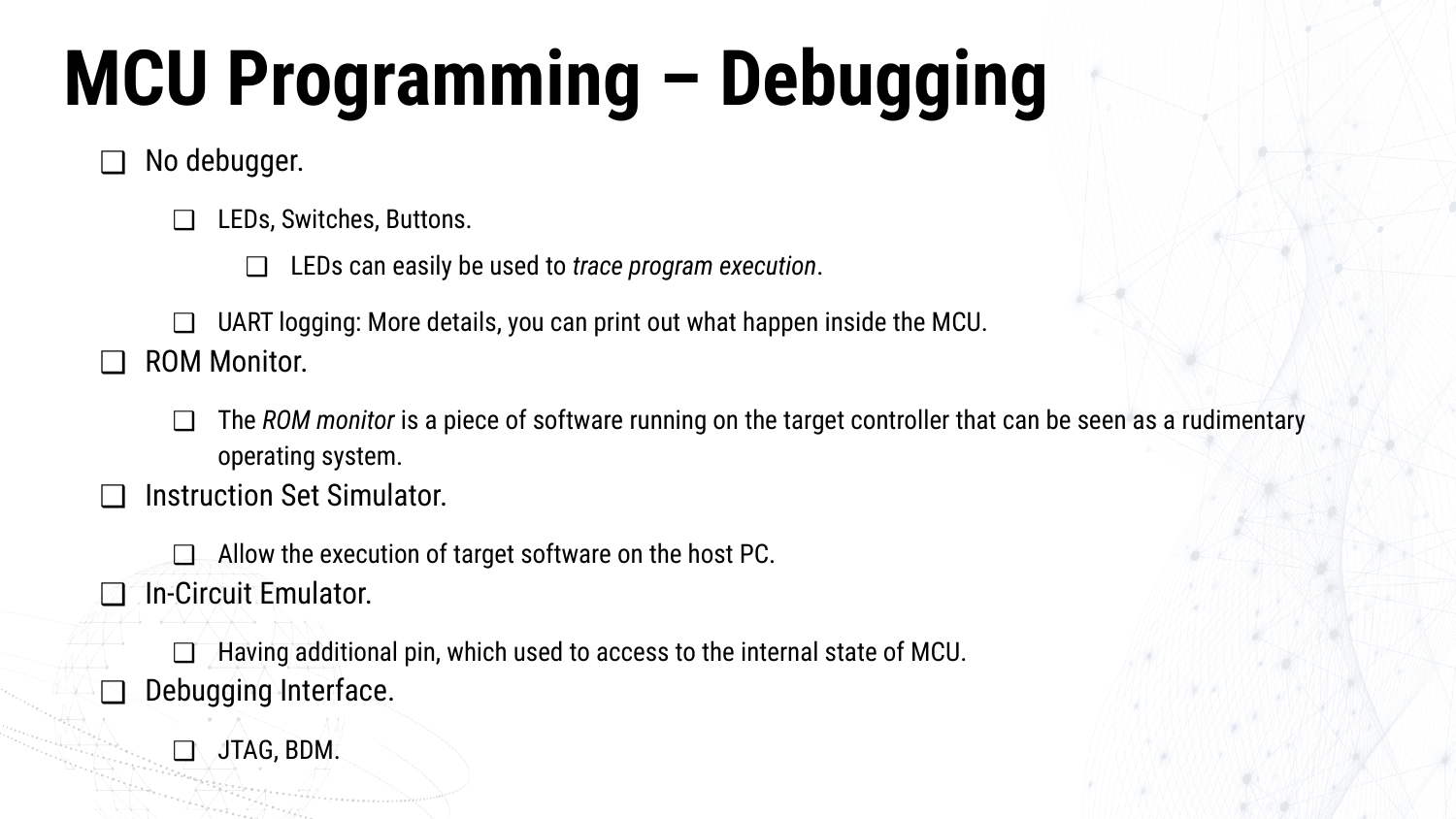

# MCU Programming – Debugging
No debugger.
LEDs, Switches, Buttons.
LEDs can easily be used to trace program execution.
UART logging: More details, you can print out what happen inside the MCU.
ROM Monitor.
The ROM monitor is a piece of software running on the target controller that can be seen as a rudimentary operating system.
Instruction Set Simulator.
Allow the execution of target software on the host PC.
In-Circuit Emulator.
Having additional pin, which used to access to the internal state of MCU.
Debugging Interface.
JTAG, BDM.